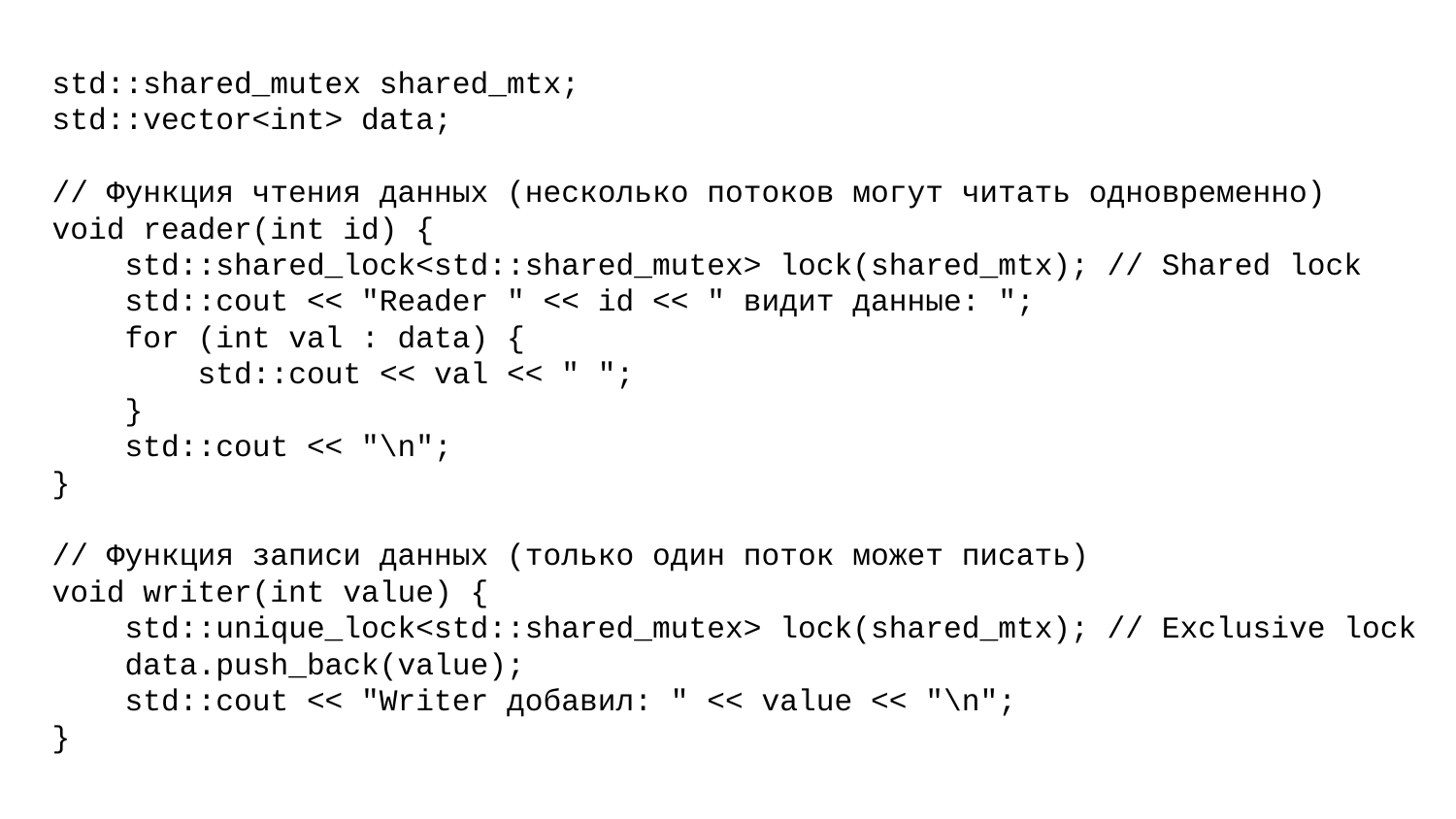

std::shared_mutex shared_mtx;
std::vector<int> data;

// Функция чтения данных (несколько потоков могут читать одновременно)
void reader(int id) {
    std::shared_lock<std::shared_mutex> lock(shared_mtx); // Shared lock
    std::cout << "Reader " << id << " видит данные: ";
    for (int val : data) {
        std::cout << val << " ";
    }
    std::cout << "\n";
}

// Функция записи данных (только один поток может писать)
void writer(int value) {
    std::unique_lock<std::shared_mutex> lock(shared_mtx); // Exclusive lock
    data.push_back(value);
    std::cout << "Writer добавил: " << value << "\n";
}